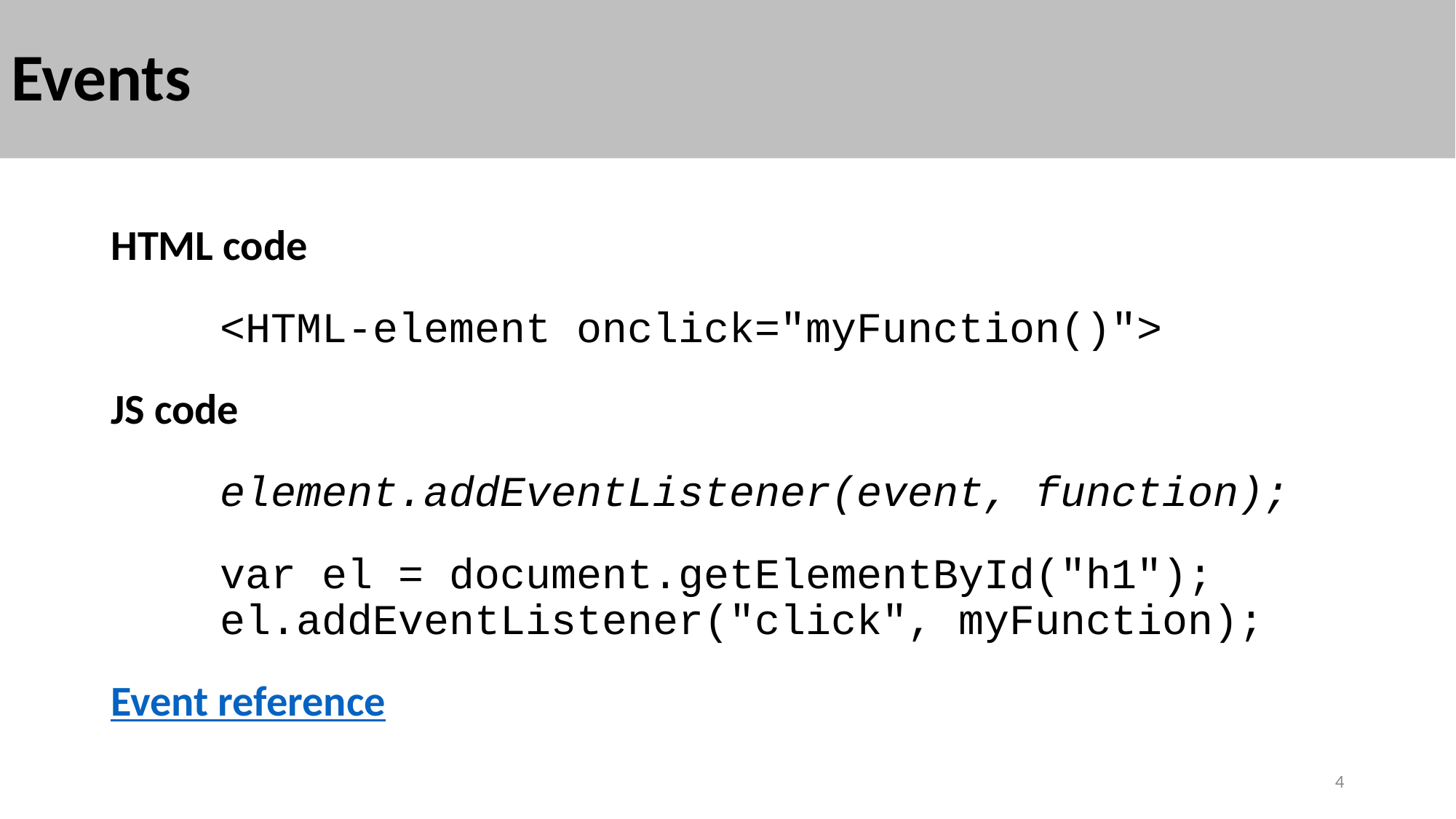

# Events
HTML code
	<HTML-element onclick="myFunction()">
JS code
	element.addEventListener(event, function);
	var el = document.getElementById("h1");
	el.addEventListener("click", myFunction);
Event reference
4